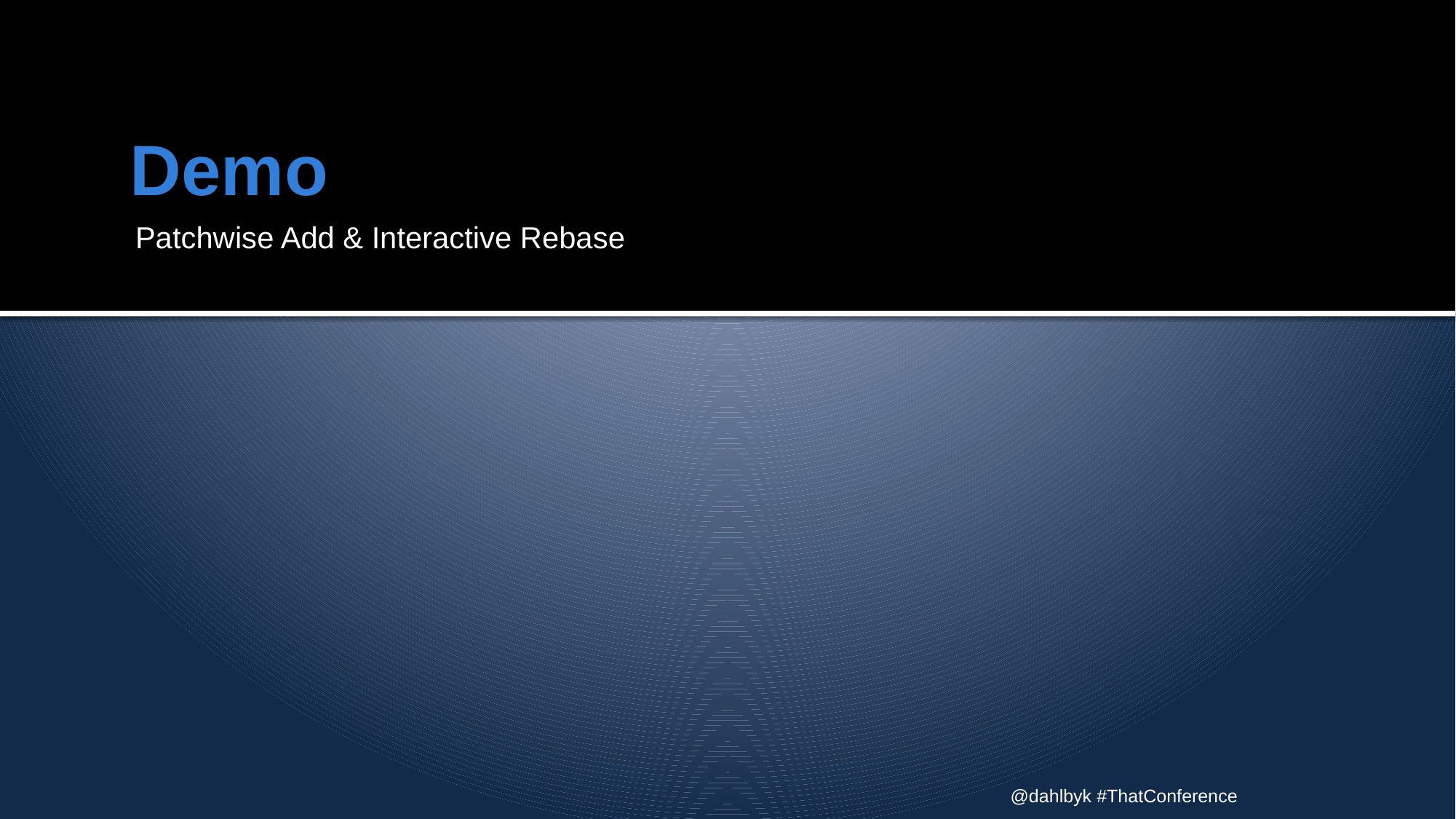

# Demo
Patchwise Add & Interactive Rebase
@dahlbyk #ThatConference